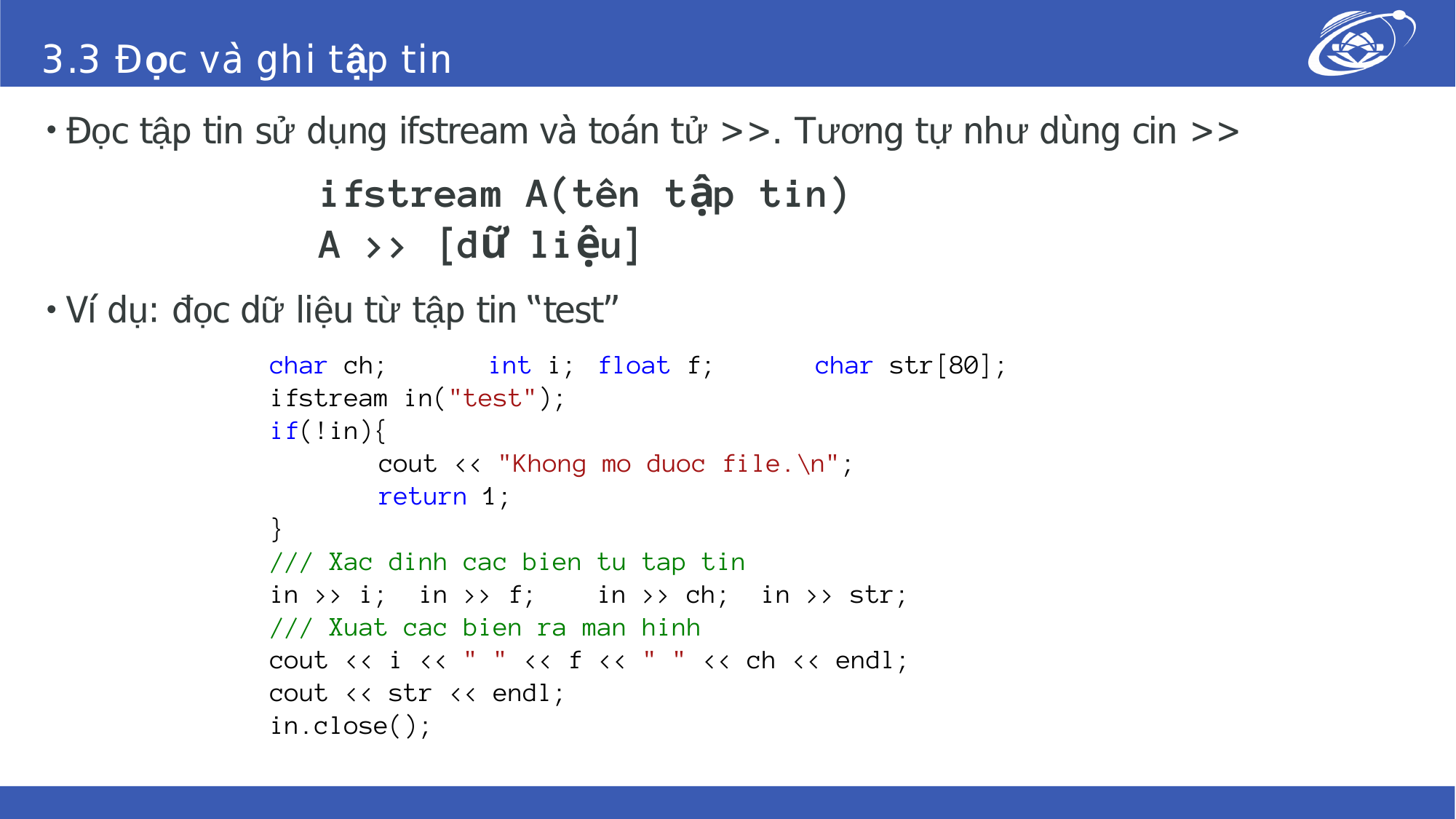

# 3.3 Đọc và ghi tập tin
Đọc tập tin sử dụng ifstream và toán tử >>. Tương tự như dùng cin >>

Ví dụ: đọc dữ liệu từ tập tin “test”

ifstream A(tên tập tin)
A >> [dữ liệu]
	char ch;	int i;	float f;	char str[80];
	ifstream in("test");
	if(!in){
		cout << "Khong mo duoc file.\n";
		return 1;
	}
	/// Xac dinh cac bien tu tap tin
	in >> i;  in >> f;  	in >> ch;  in >> str;
	/// Xuat cac bien ra man hinh
  	cout << i << " " << f << " " << ch << endl;
  	cout << str << endl;
  	in.close();